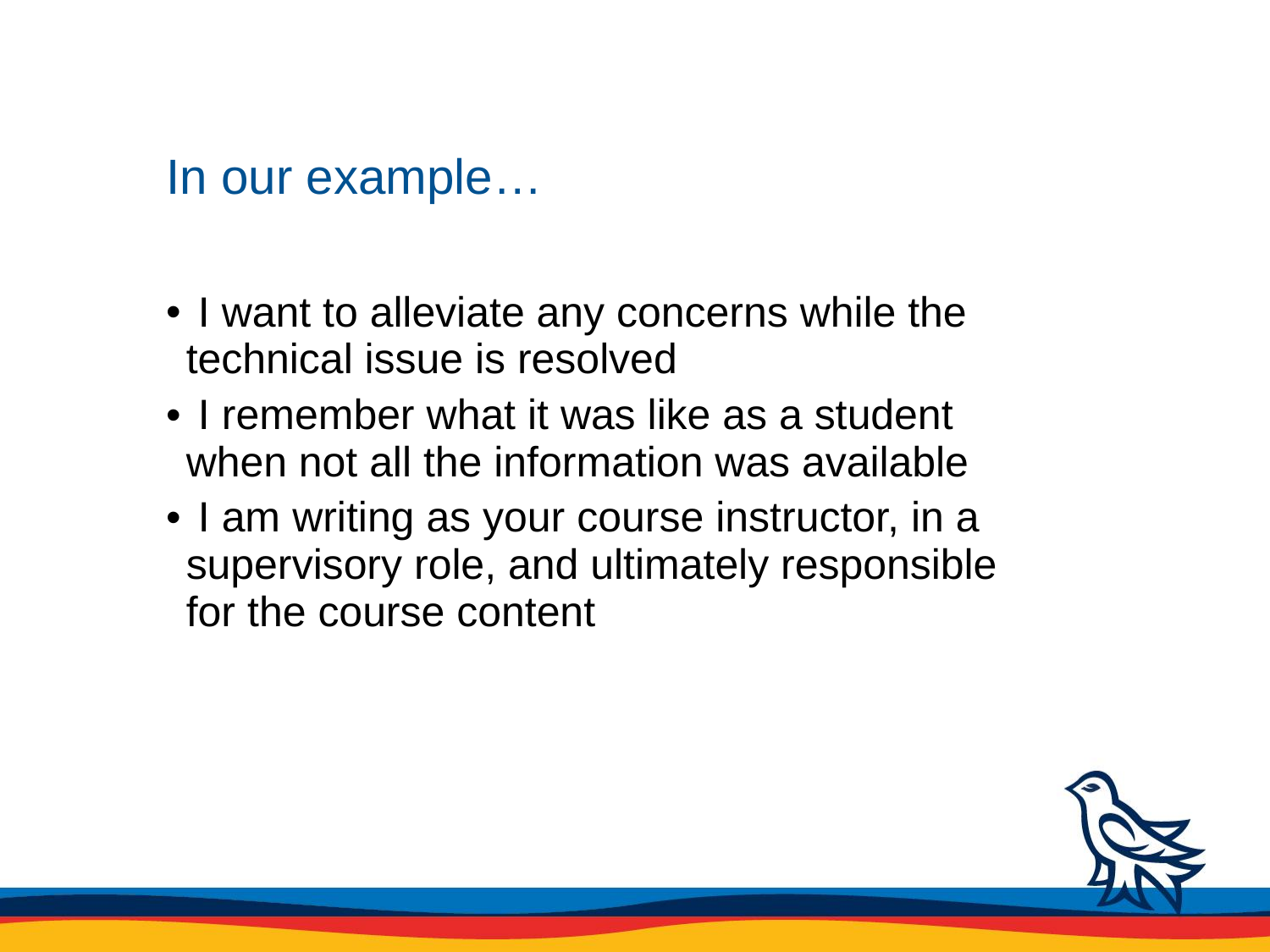

# In our example…
 I want to alleviate any concerns while the technical issue is resolved
 I remember what it was like as a student when not all the information was available
 I am writing as your course instructor, in a supervisory role, and ultimately responsible for the course content